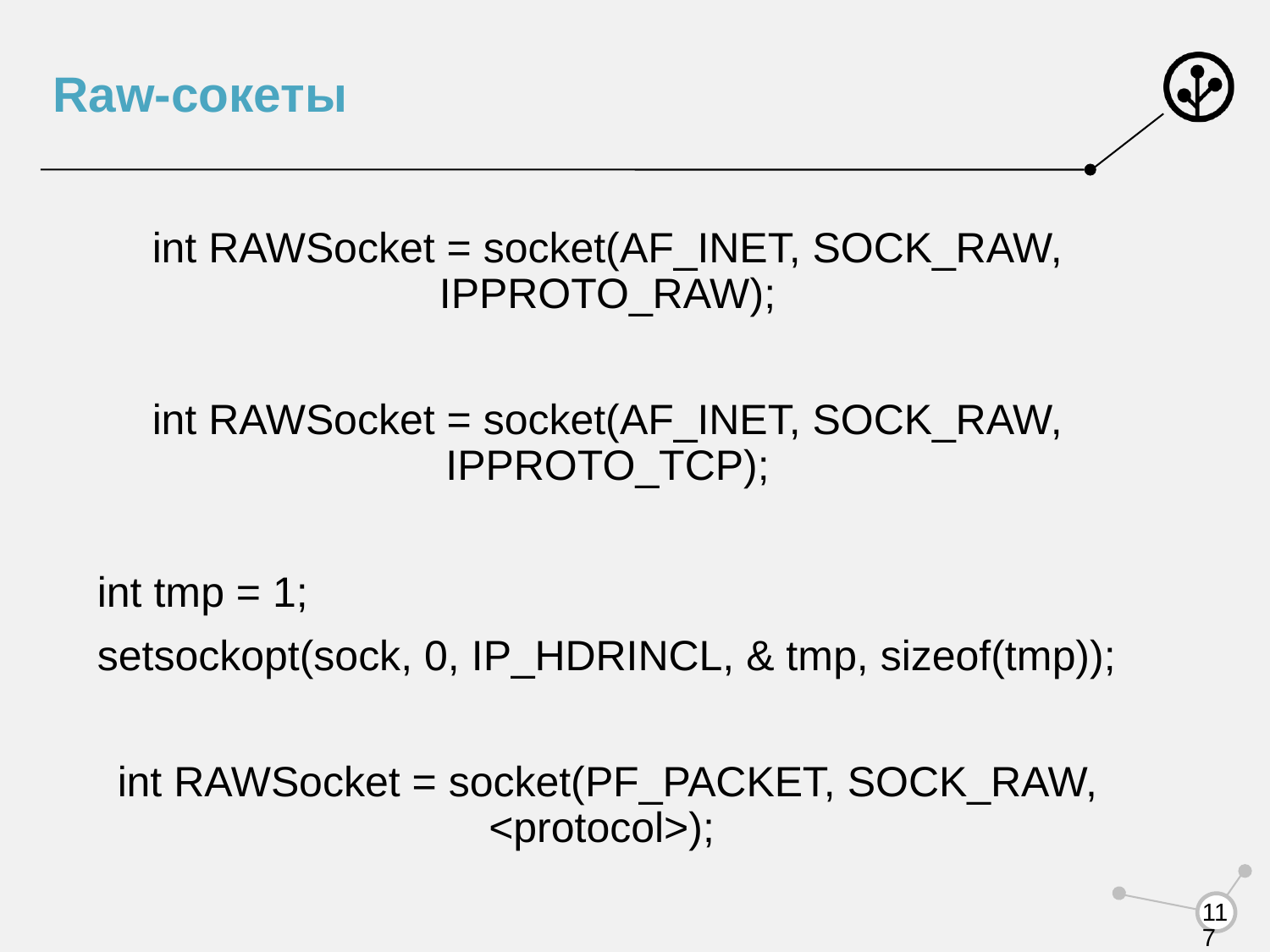

# Raw-сокеты
int RAWSocket = socket(AF_INET, SOCK_RAW, IPPROTO_RAW);

int RAWSocket = socket(AF_INET, SOCK_RAW, IPPROTO_TCP);

int tmp = 1;
setsockopt(sock, 0, IP_HDRINCL, & tmp, sizeof(tmp));

int RAWSocket = socket(PF_PACKET, SOCK_RAW, <protocol>);

117